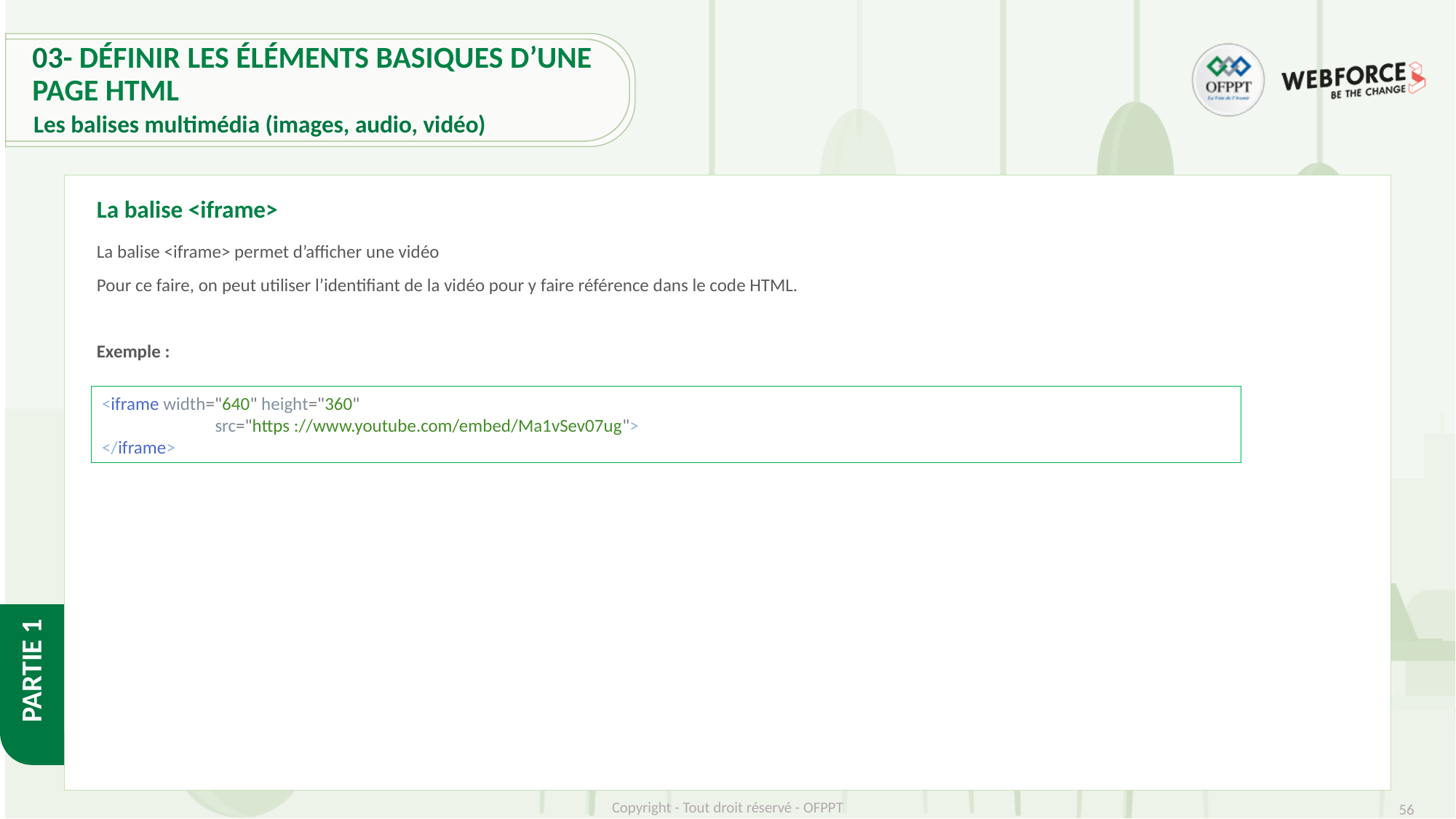

# 03- Définir les éléments basiques d’une page HTML
Les balises multimédia (images, audio, vidéo)
La balise <iframe>

La balise <iframe> permet d’afficher une vidéo
Pour ce faire, on peut utiliser l’identifiant de la vidéo pour y faire référence dans le code HTML.

Exemple :

<iframe width="640" height="360"
	 src="https ://www.youtube.com/embed/Ma1vSev07ug">
</iframe>